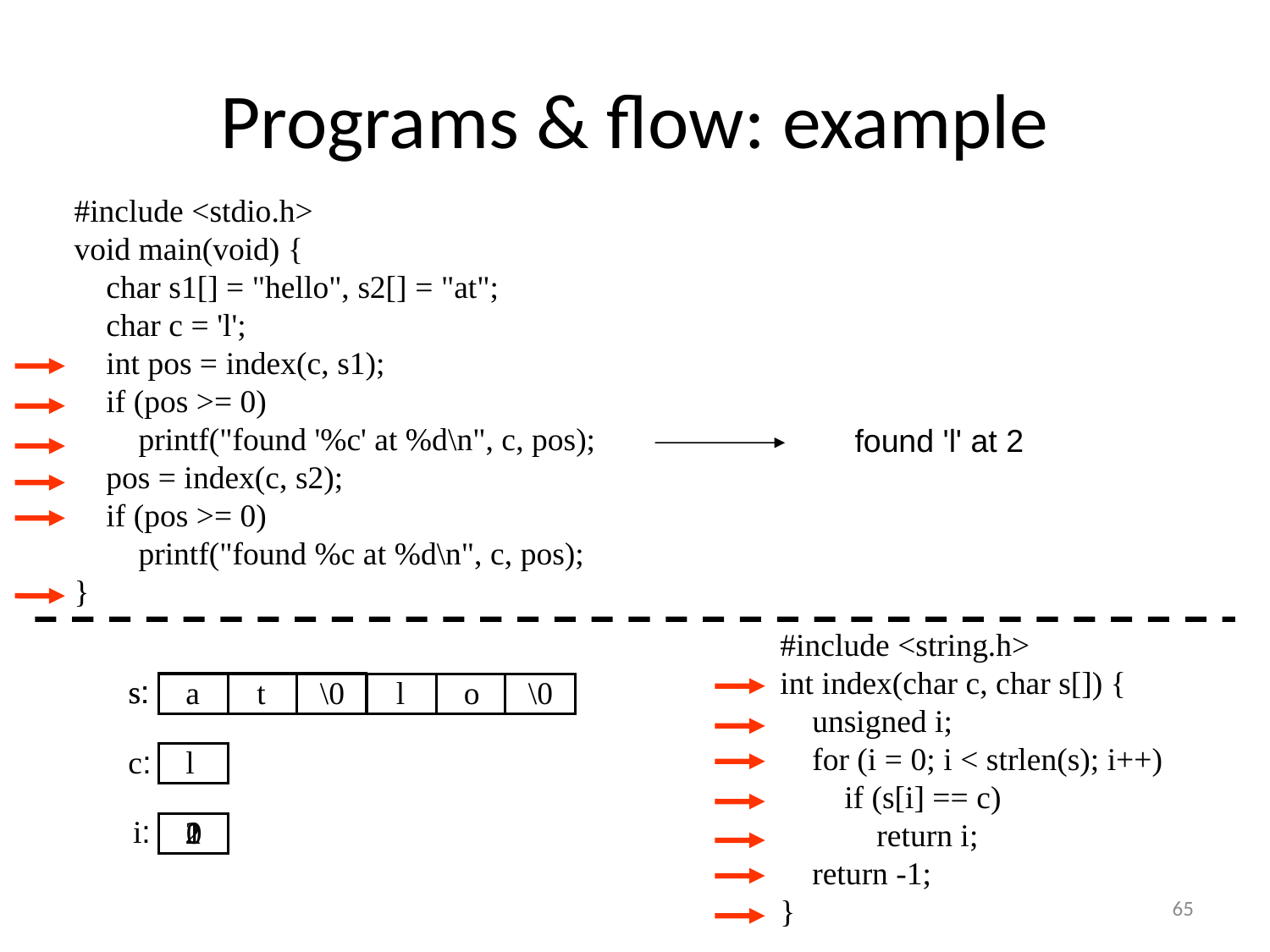

# Programs & flow: example
#include <stdio.h>
void main(void) {
    char s1[] = "hello", s2[] = "at";
    char c = 'l';
    int pos = index(c, s1);
    if (pos >= 0)
        printf("found '%c' at %d\n", c, pos);
    pos = index(c, s2);
    if (pos >= 0)
        printf("found %c at %d\n", c, pos);
}

found 'l' at 2

#include <string.h>
int index(char c, char s[]) {
    unsigned i;
    for (i = 0; i < strlen(s); i++)
        if (s[i] == c)
            return i;
    return -1;
}

s:
h
e
l
l
o
\0

s:
a
t
\0

c:
l

i:

2
0
1

65